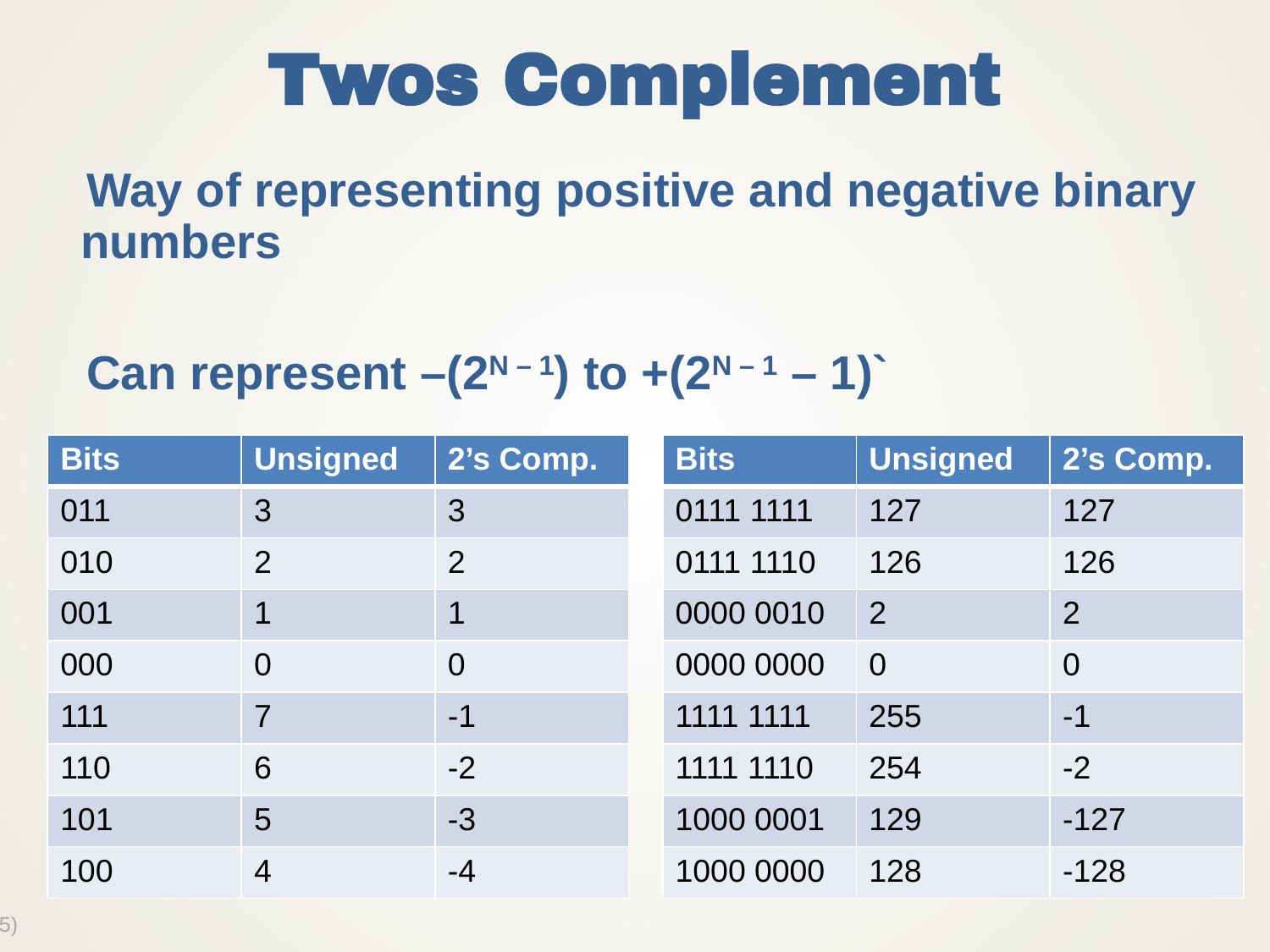

# Twos Complement
Way of representing positive and negative binary numbers

Can represent –(2N – 1) to +(2N – 1 – 1)`
| Bits | Unsigned | 2’s Comp. |
| --- | --- | --- |
| 011 | 3 | 3 |
| 010 | 2 | 2 |
| 001 | 1 | 1 |
| 000 | 0 | 0 |
| 111 | 7 | -1 |
| 110 | 6 | -2 |
| 101 | 5 | -3 |
| 100 | 4 | -4 |
| Bits | Unsigned | 2’s Comp. |
| --- | --- | --- |
| 0111 1111 | 127 | 127 |
| 0111 1110 | 126 | 126 |
| 0000 0010 | 2 | 2 |
| 0000 0000 | 0 | 0 |
| 1111 1111 | 255 | -1 |
| 1111 1110 | 254 | -2 |
| 1000 0001 | 129 | -127 |
| 1000 0000 | 128 | -128 |